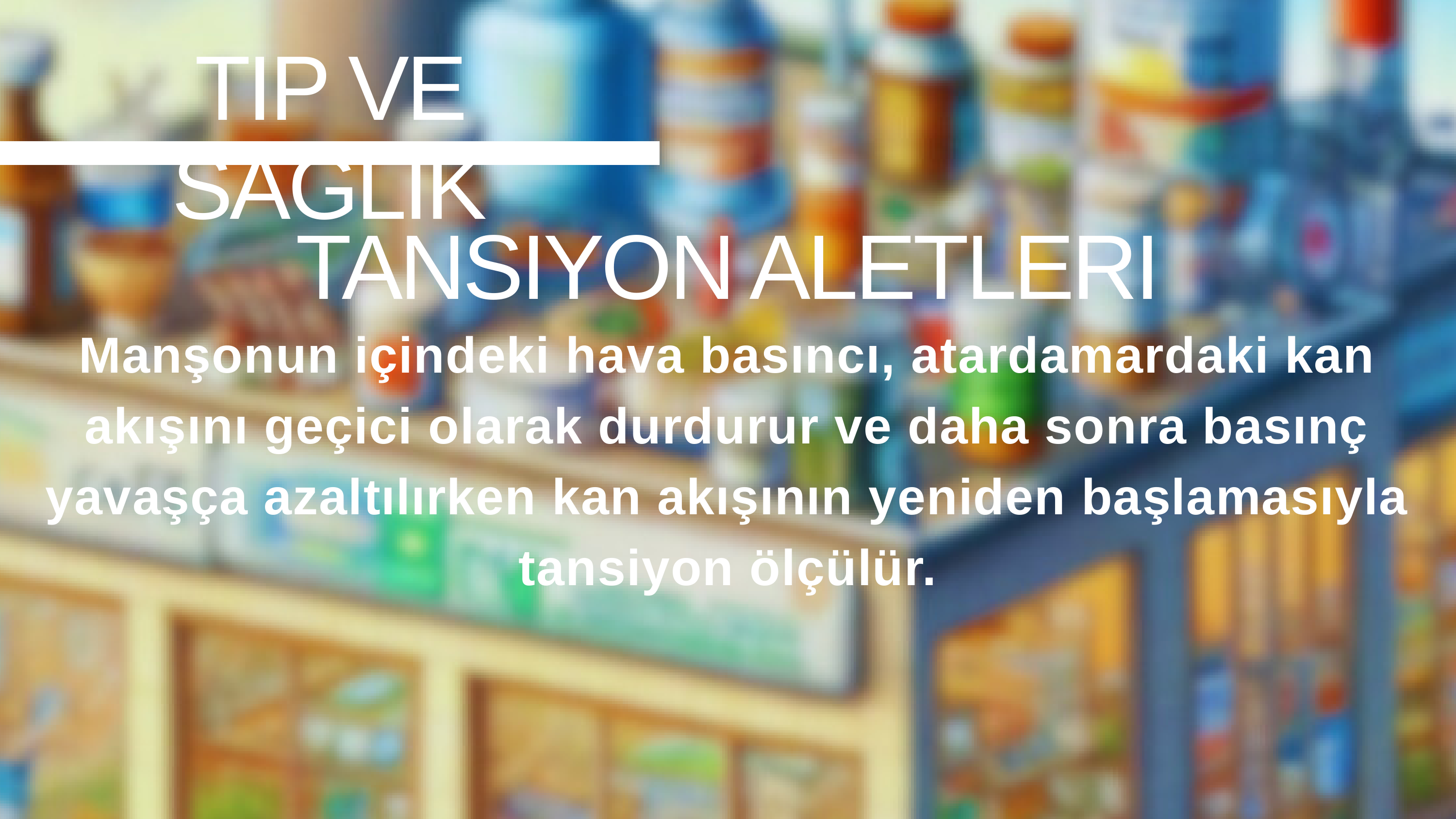

TIP VE SAGLIK

TANSIYON ALETLERI
Manşonun içindeki hava basıncı, atardamardaki kan akışını geçici olarak durdurur ve daha sonra basınç yavaşça azaltılırken kan akışının yeniden başlamasıyla tansiyon ölçülür.